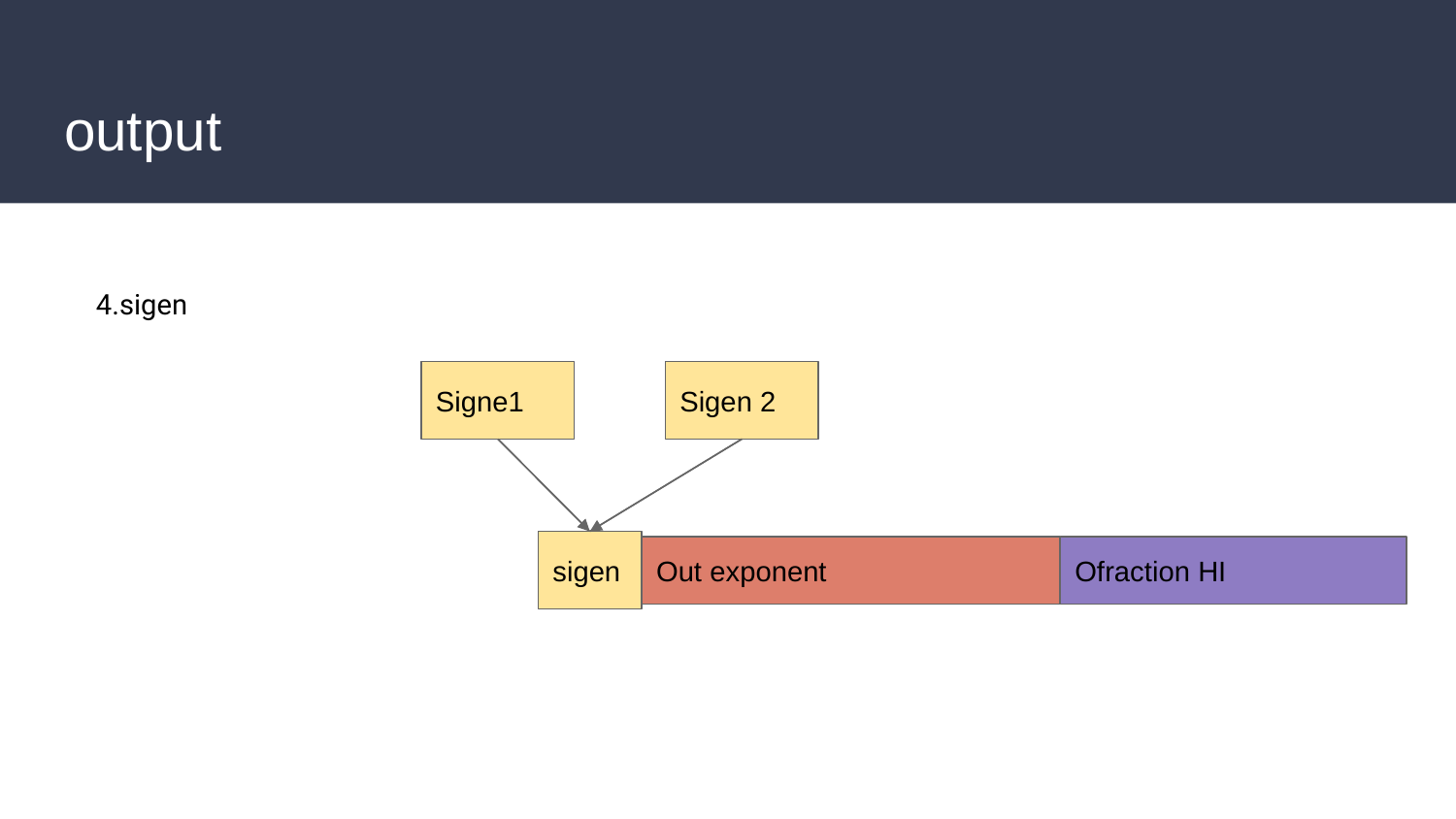

# output
4.sigen
Signe1
Sigen 2
sigen
Out exponent
Ofraction HI